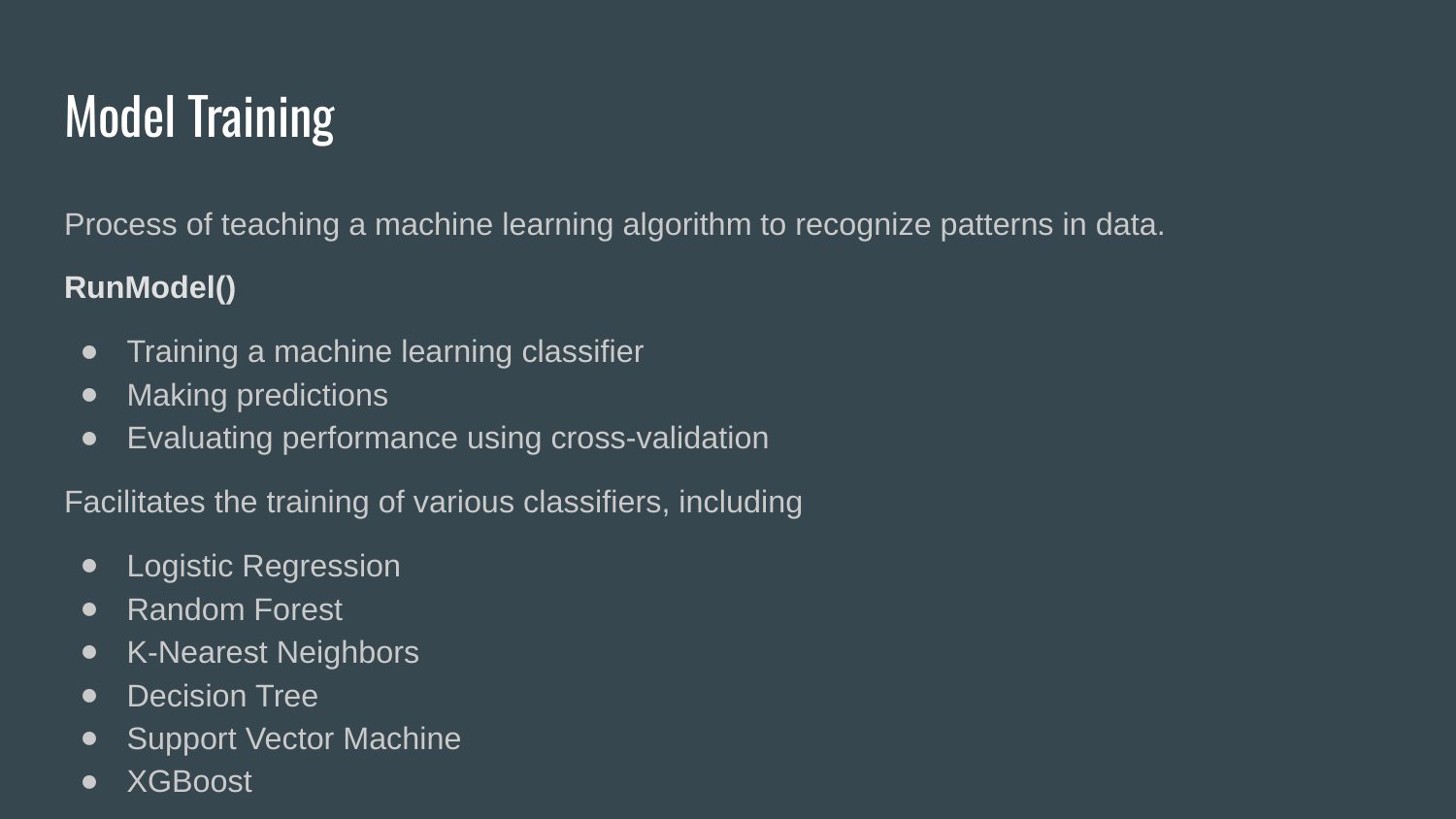

# Model Training
Process of teaching a machine learning algorithm to recognize patterns in data.
RunModel()
Training a machine learning classifier
Making predictions
Evaluating performance using cross-validation
Facilitates the training of various classifiers, including
Logistic Regression
Random Forest
K-Nearest Neighbors
Decision Tree
Support Vector Machine
XGBoost